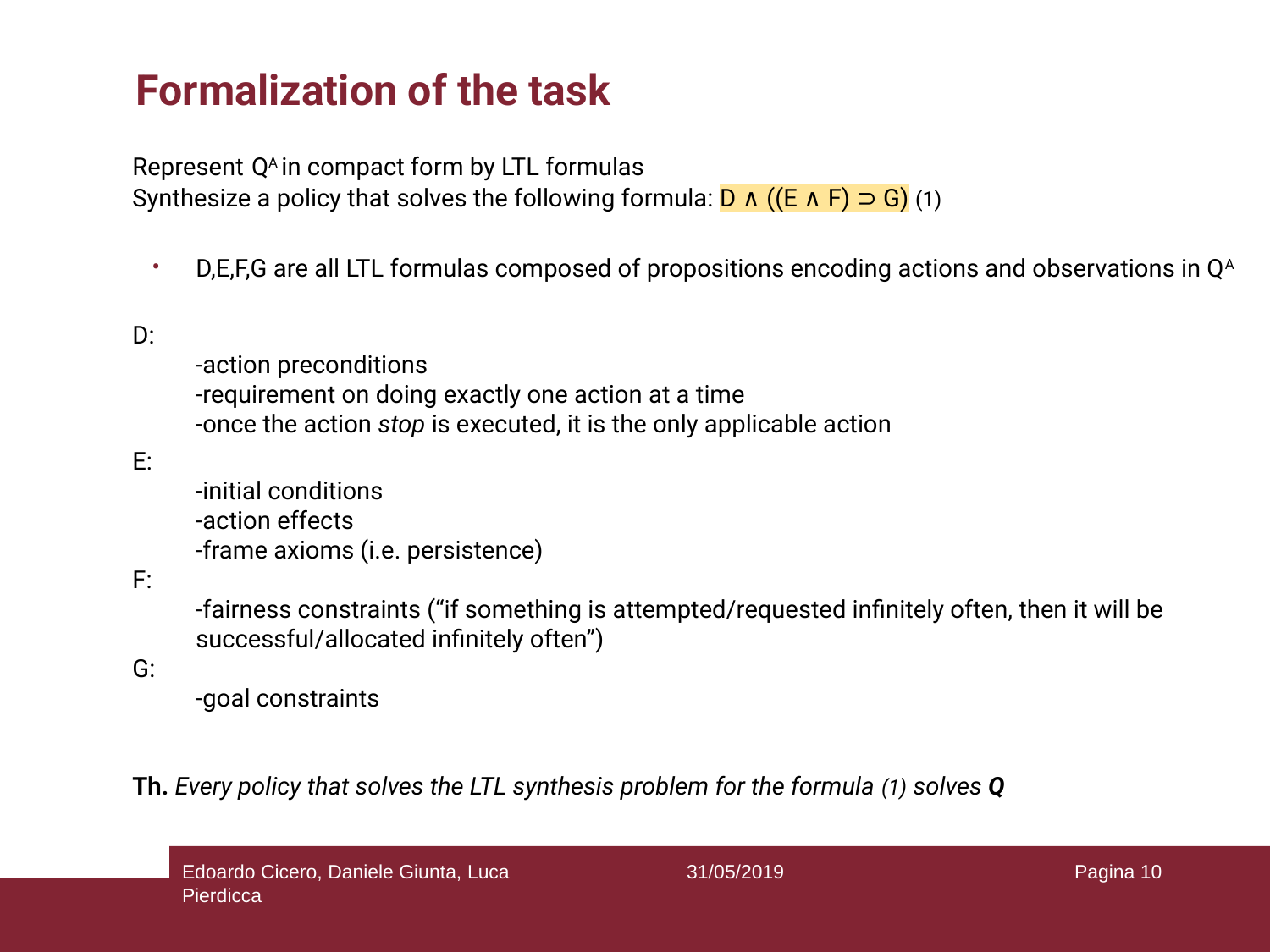

# Formalization of the task
Represent QA in compact form by LTL formulas
Synthesize a policy that solves the following formula: D ∧ ((E ∧ F) ⊃ G) (1)

D,E,F,G are all LTL formulas composed of propositions encoding actions and observations in QA
D:
-action preconditions
-requirement on doing exactly one action at a time
-once the action stop is executed, it is the only applicable action
E:
-initial conditions
-action effects
-frame axioms (i.e. persistence)
F:
-fairness constraints (“if something is attempted/requested infinitely often, then it will be successful/allocated infinitely often”)
G:
-goal constraints

Th. Every policy that solves the LTL synthesis problem for the formula (1) solves Q

Edoardo Cicero, Daniele Giunta, Luca Pierdicca

31/05/2019
Pagina 10